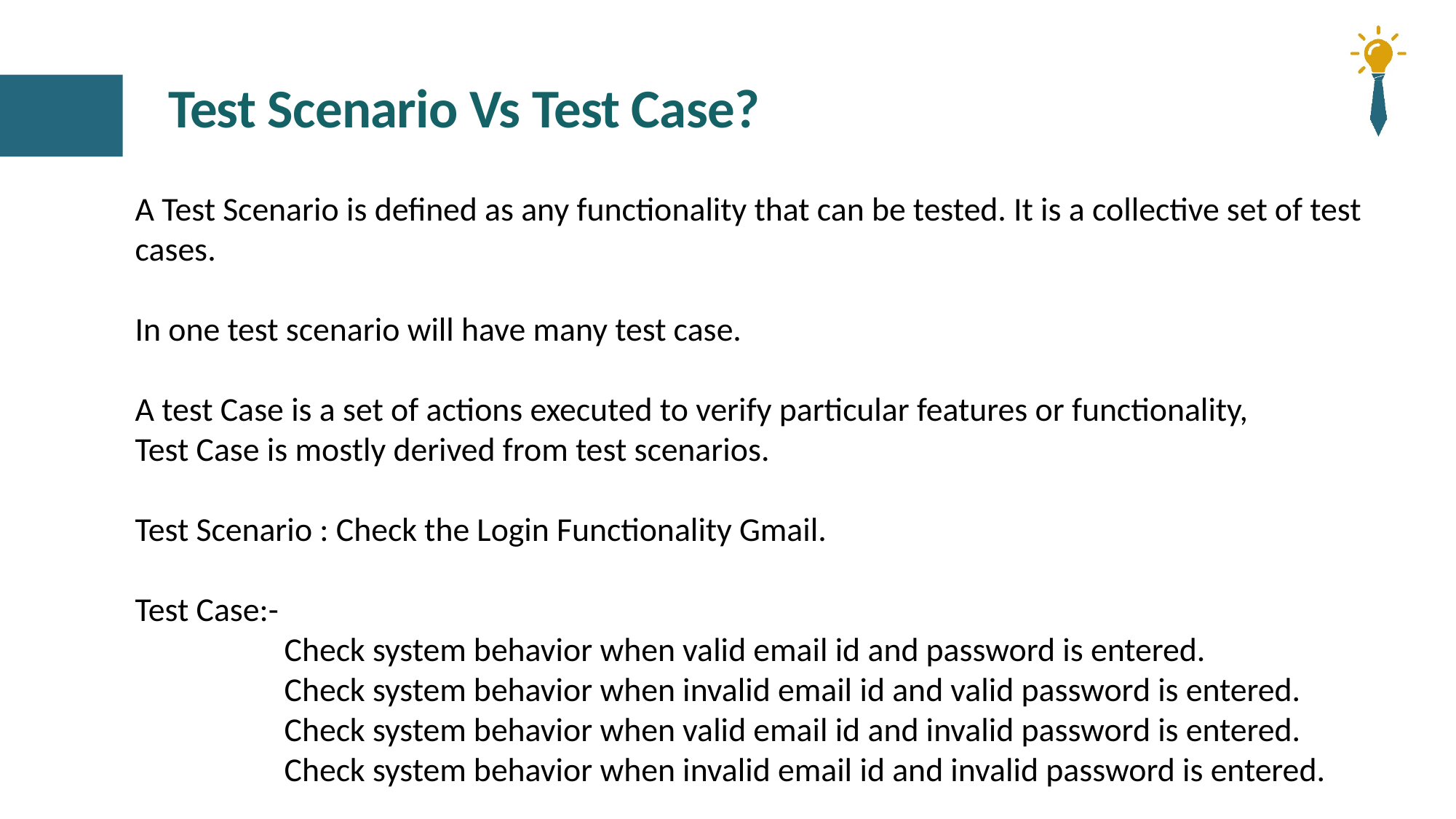

# Test Scenario Vs Test Case?
A Test Scenario is defined as any functionality that can be tested. It is a collective set of test cases.

In one test scenario will have many test case.

A test Case is a set of actions executed to verify particular features or functionality,
Test Case is mostly derived from test scenarios.

Test Scenario : Check the Login Functionality Gmail.

Test Case:-
                    Check system behavior when valid email id and password is entered.
                    Check system behavior when invalid email id and valid password is entered.
                    Check system behavior when valid email id and invalid password is entered.
                    Check system behavior when invalid email id and invalid password is entered.